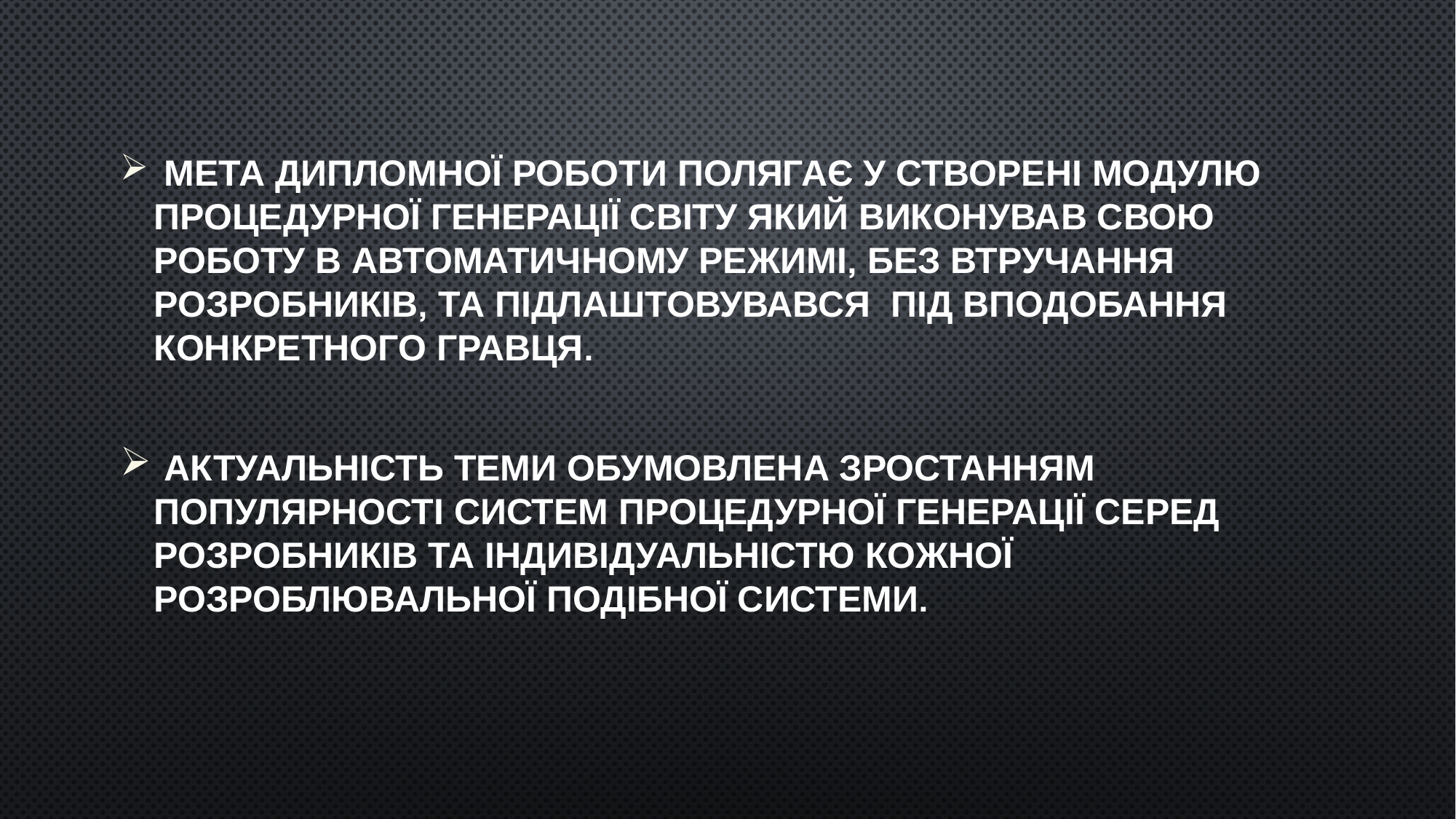

Мета дипломної роботи полягає у створені модулю процедурної генерації світу який виконував свою роботу в автоматичному режимі, без втручання розробників, та підлаштовувався  під вподобання конкретного гравця.

 Актуальність теми обумовлена зростанням популярності систем процедурної генерації серед розробників та індивідуальністю кожної розроблювальної подібної системи.